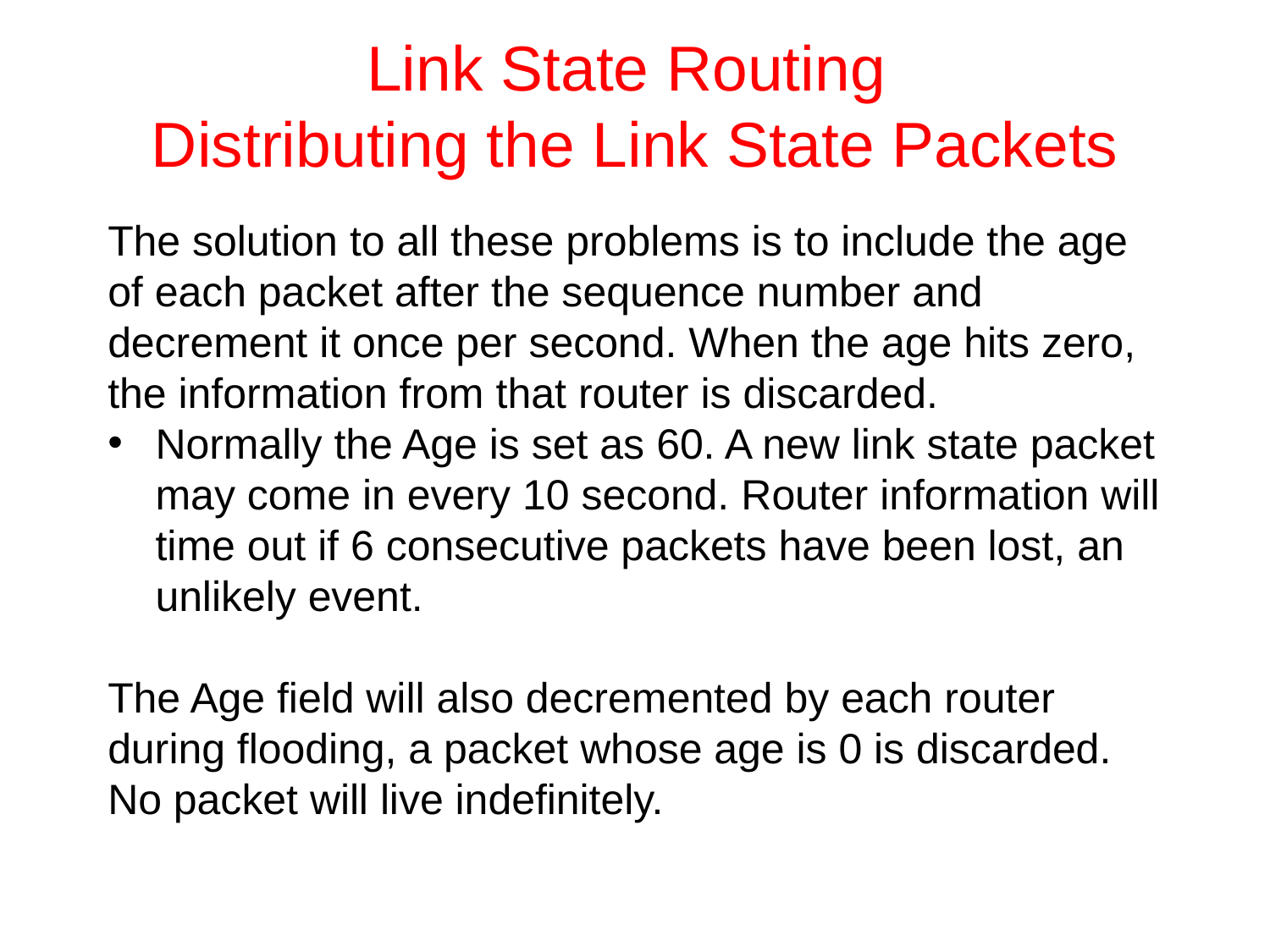

# Link State Routing Distributing the Link State Packets
The solution to all these problems is to include the age of each packet after the sequence number and decrement it once per second. When the age hits zero, the information from that router is discarded.
Normally the Age is set as 60. A new link state packet may come in every 10 second. Router information will time out if 6 consecutive packets have been lost, an unlikely event.

The Age field will also decremented by each router during flooding, a packet whose age is 0 is discarded. No packet will live indefinitely.